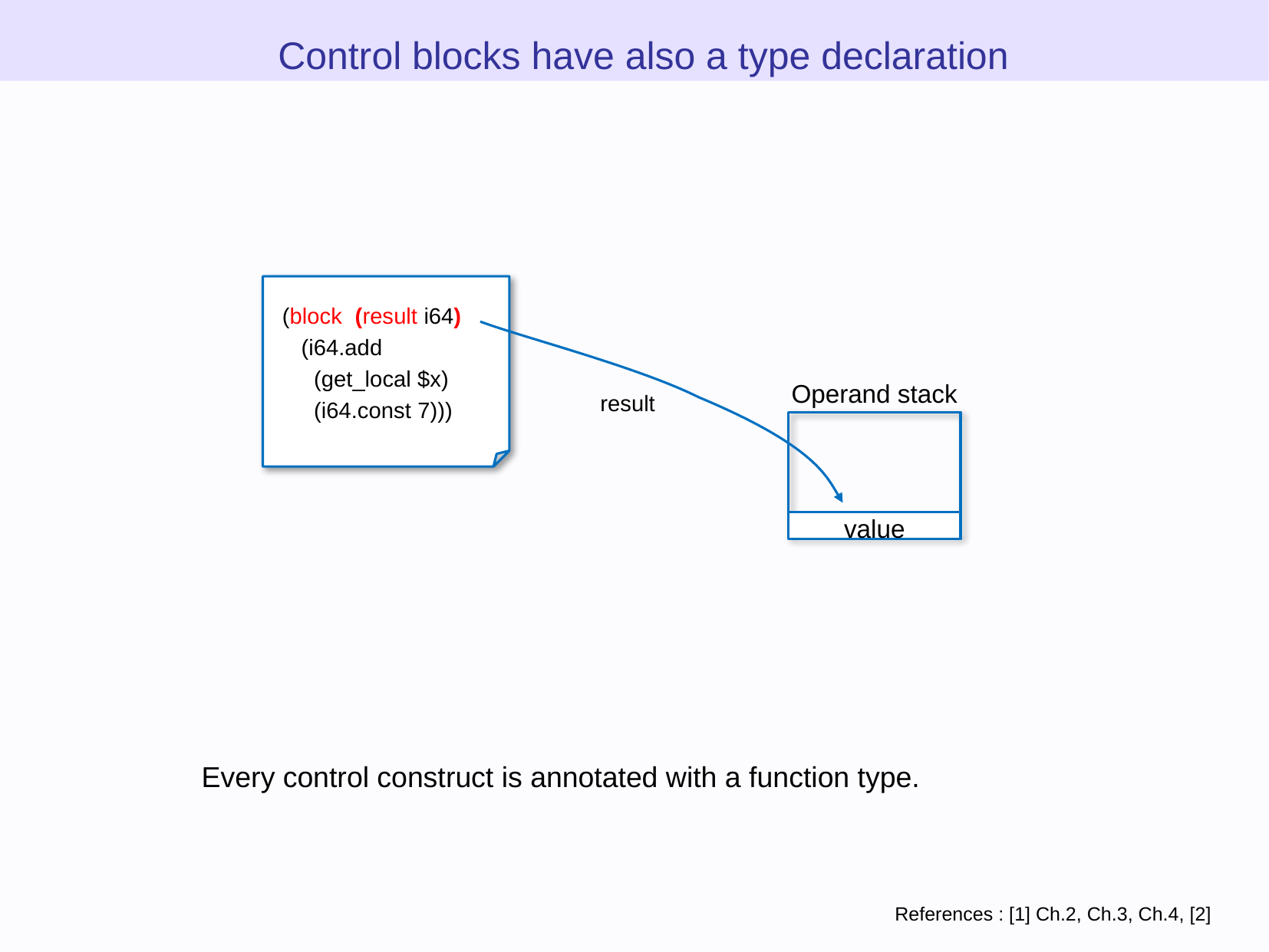

Control blocks have also a type declaration

 (block  (result i64)
    (i64.add
      (get_local $x)
      (i64.const 7)))

Operand stack
result

value
Every control construct is annotated with a function type.
References : [1] Ch.2, Ch.3, Ch.4, [2]